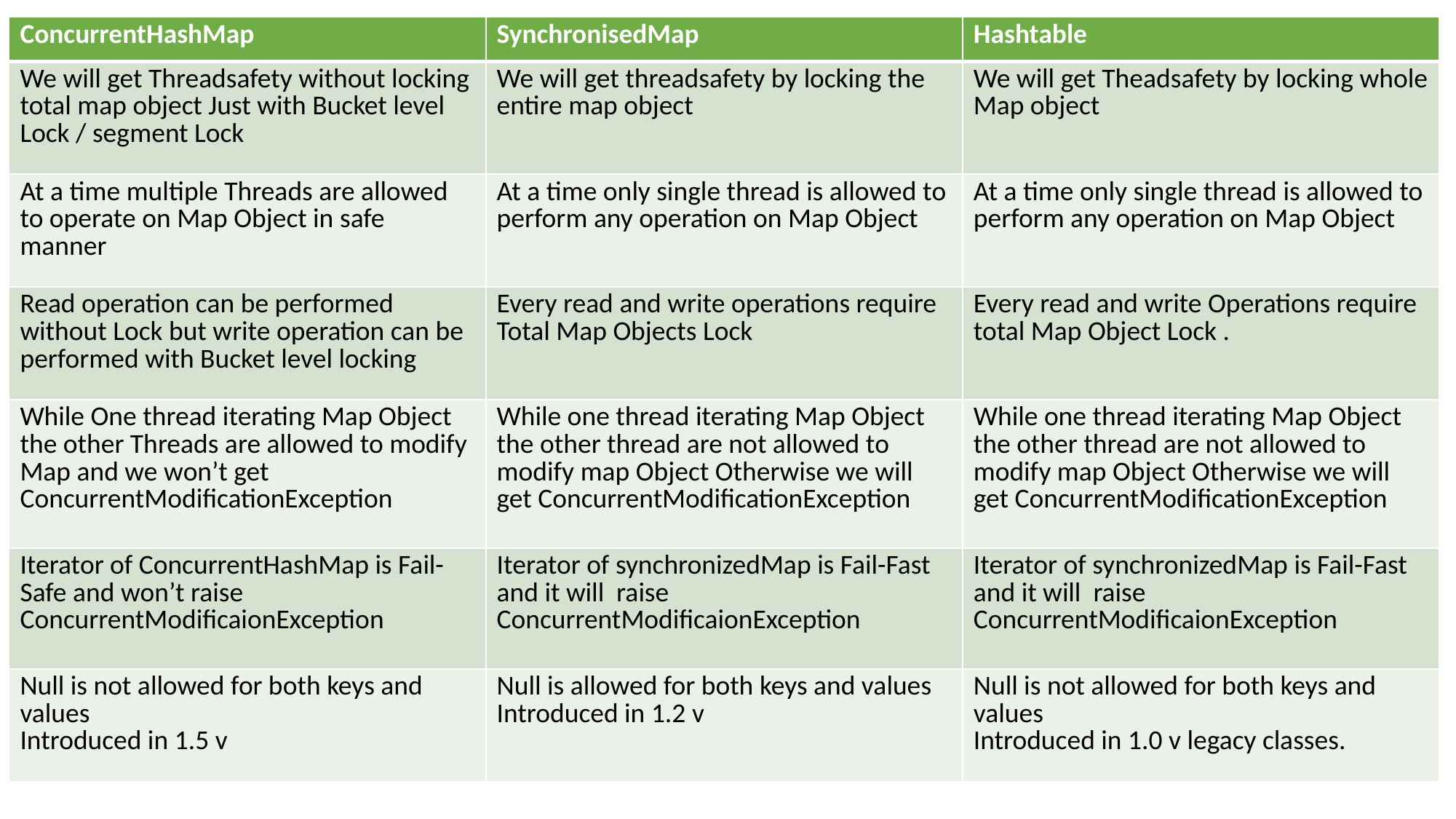

| ConcurrentHashMap | SynchronisedMap | Hashtable |
| --- | --- | --- |
| We will get Threadsafety without locking total map object Just with Bucket level Lock / segment Lock | We will get threadsafety by locking the entire map object | We will get Theadsafety by locking whole Map object |
| At a time multiple Threads are allowed to operate on Map Object in safe manner | At a time only single thread is allowed to perform any operation on Map Object | At a time only single thread is allowed to perform any operation on Map Object |
| Read operation can be performed without Lock but write operation can be performed with Bucket level locking | Every read and write operations require Total Map Objects Lock | Every read and write Operations require total Map Object Lock . |
| While One thread iterating Map Object the other Threads are allowed to modify Map and we won’t get ConcurrentModificationException | While one thread iterating Map Object the other thread are not allowed to modify map Object Otherwise we will get ConcurrentModificationException | While one thread iterating Map Object the other thread are not allowed to modify map Object Otherwise we will get ConcurrentModificationException |
| Iterator of ConcurrentHashMap is Fail-Safe and won’t raise ConcurrentModificaionException | Iterator of synchronizedMap is Fail-Fast and it will raise ConcurrentModificaionException | Iterator of synchronizedMap is Fail-Fast and it will raise ConcurrentModificaionException |
| Null is not allowed for both keys and values Introduced in 1.5 v | Null is allowed for both keys and values Introduced in 1.2 v | Null is not allowed for both keys and values Introduced in 1.0 v legacy classes. |